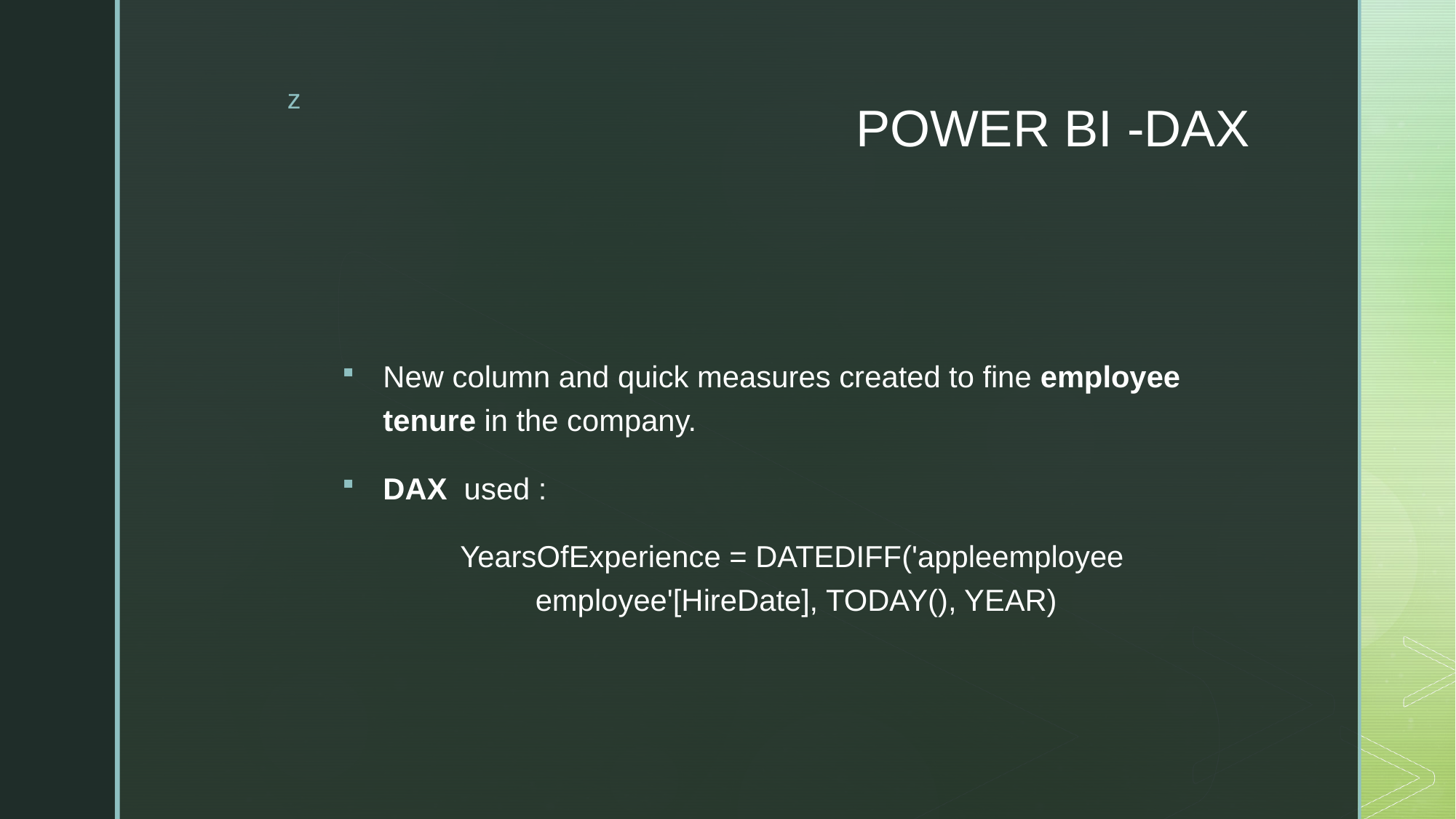

# POWER BI -DAX
New column and quick measures created to fine employee tenure in the company.
DAX  used :
   YearsOfExperience = DATEDIFF('appleemployee     employee'[HireDate], TODAY(), YEAR)